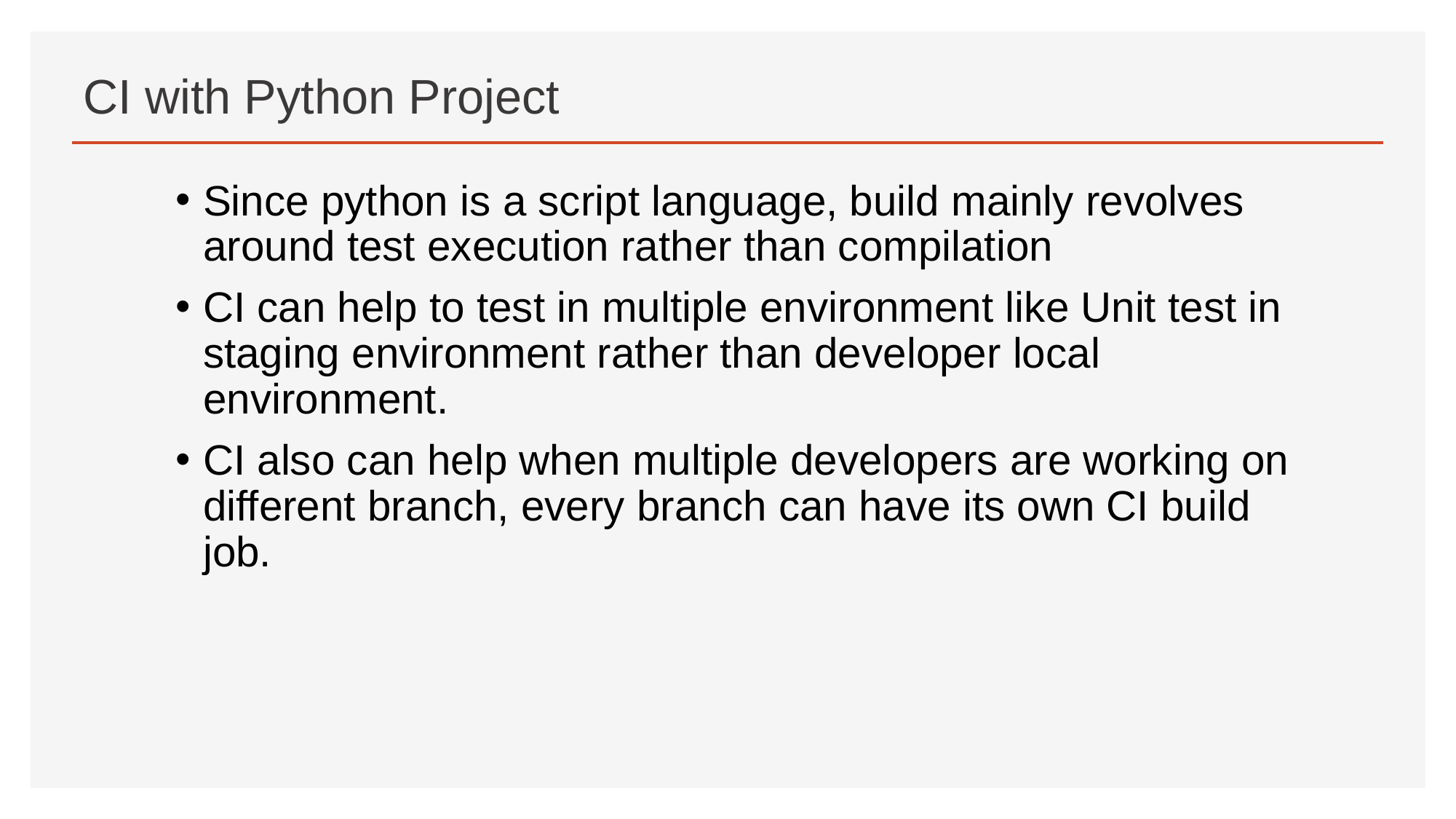

# CI with Python Project

Since python is a script language, build mainly revolves around test execution rather than compilation
CI can help to test in multiple environment like Unit test in staging environment rather than developer local environment.
CI also can help when multiple developers are working on different branch, every branch can have its own CI build job.